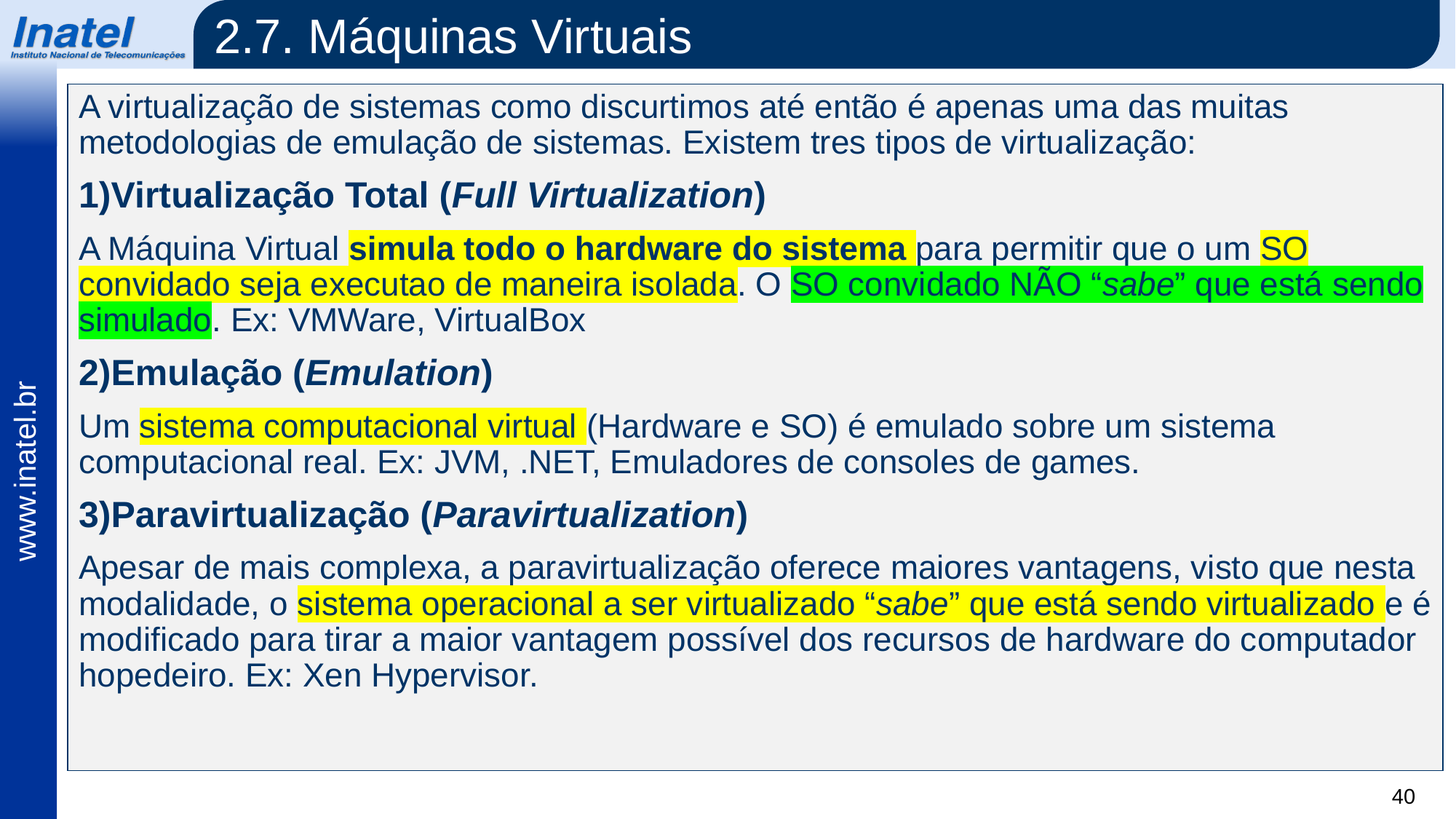

2.7. Máquinas Virtuais
A virtualização de sistemas como discurtimos até então é apenas uma das muitas metodologias de emulação de sistemas. Existem tres tipos de virtualização:
1)Virtualização Total (Full Virtualization)
A Máquina Virtual simula todo o hardware do sistema para permitir que o um SO convidado seja executao de maneira isolada. O SO convidado NÃO “sabe” que está sendo simulado. Ex: VMWare, VirtualBox
2)Emulação (Emulation)
Um sistema computacional virtual (Hardware e SO) é emulado sobre um sistema computacional real. Ex: JVM, .NET, Emuladores de consoles de games.
3)Paravirtualização (Paravirtualization)
Apesar de mais complexa, a paravirtualização oferece maiores vantagens, visto que nesta modalidade, o sistema operacional a ser virtualizado “sabe” que está sendo virtualizado e é modificado para tirar a maior vantagem possível dos recursos de hardware do computador hopedeiro. Ex: Xen Hypervisor.